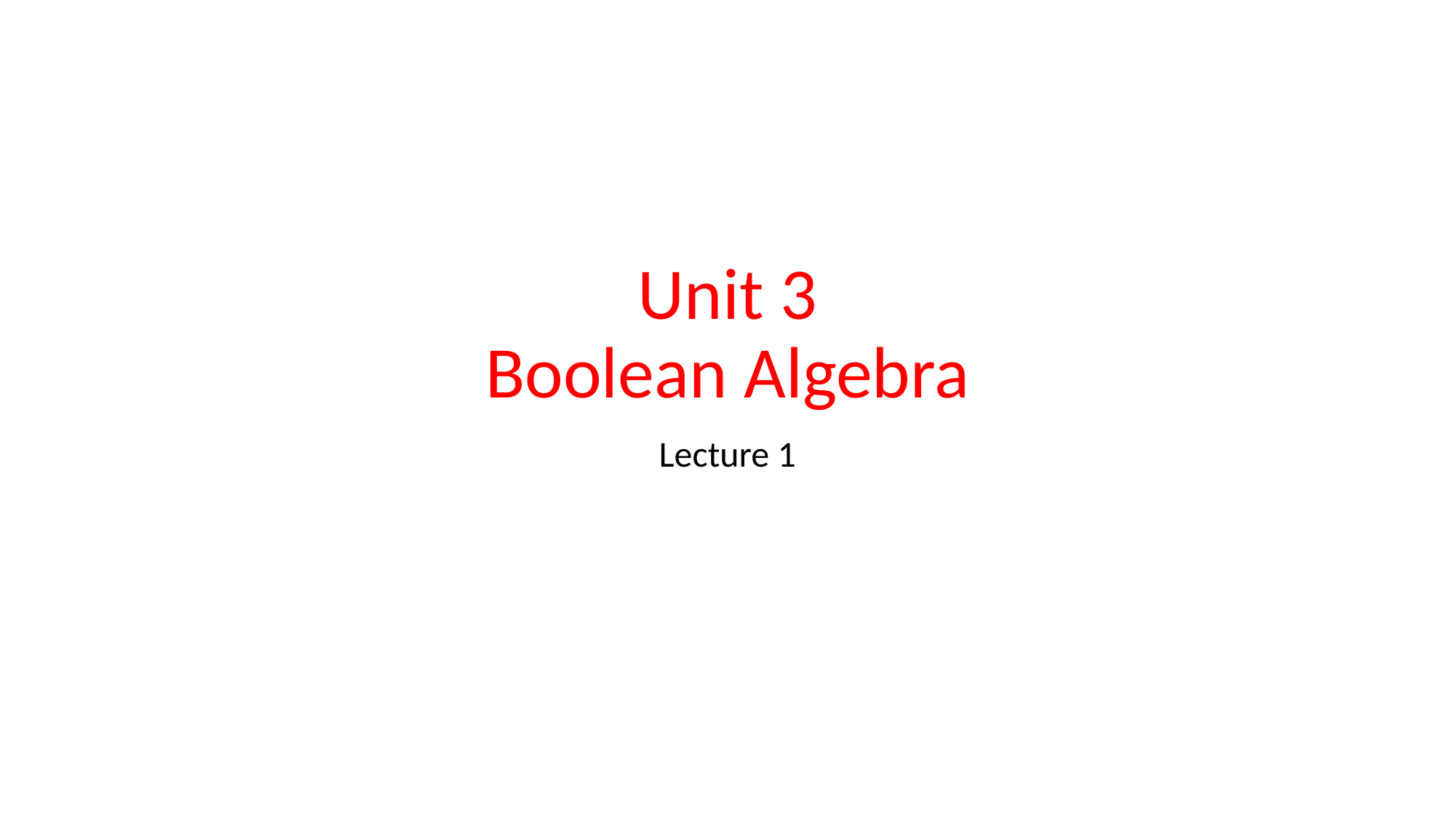

# Unit 3 Boolean Algebra
Lecture 1